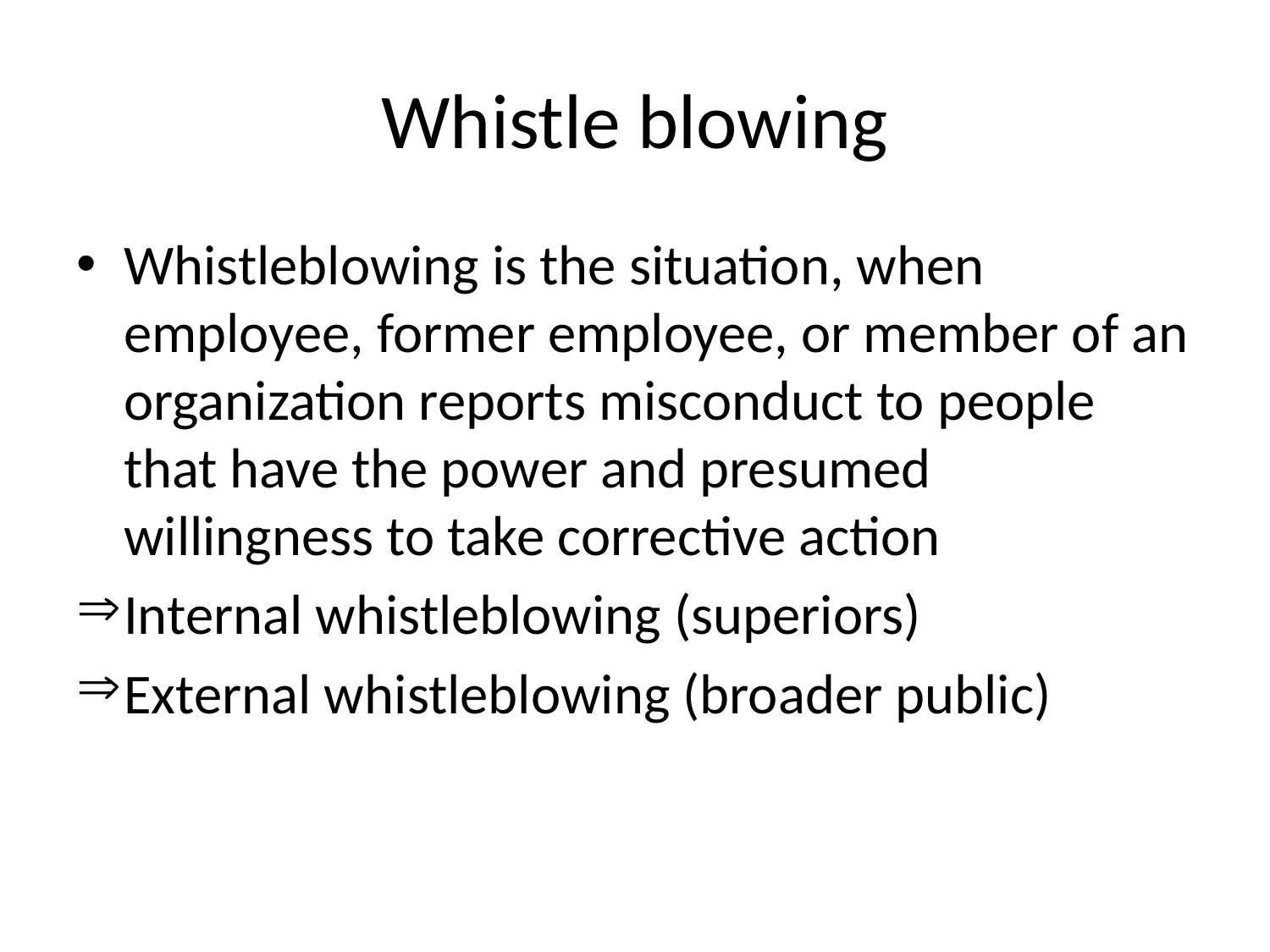

# Whistle blowing
Whistleblowing is the situation, when employee, former employee, or member of an organization reports misconduct to people that have the power and presumed willingness to take corrective action
Internal whistleblowing (superiors)
External whistleblowing (broader public)